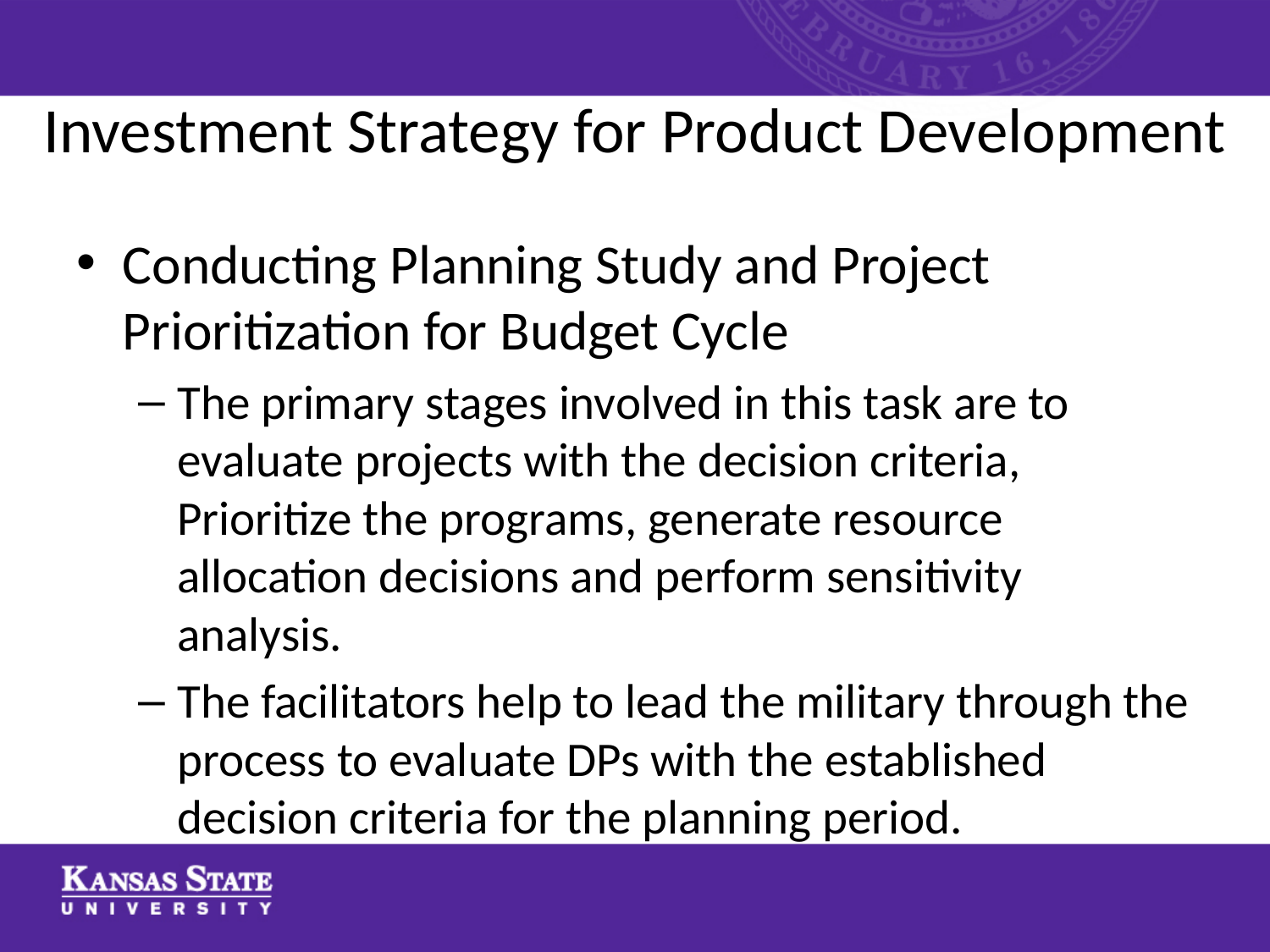

# Investment Strategy for Product Development
Conducting Planning Study and Project Prioritization for Budget Cycle
The primary stages involved in this task are to evaluate projects with the decision criteria, Prioritize the programs, generate resource allocation decisions and perform sensitivity analysis.
The facilitators help to lead the military through the process to evaluate DPs with the established decision criteria for the planning period.